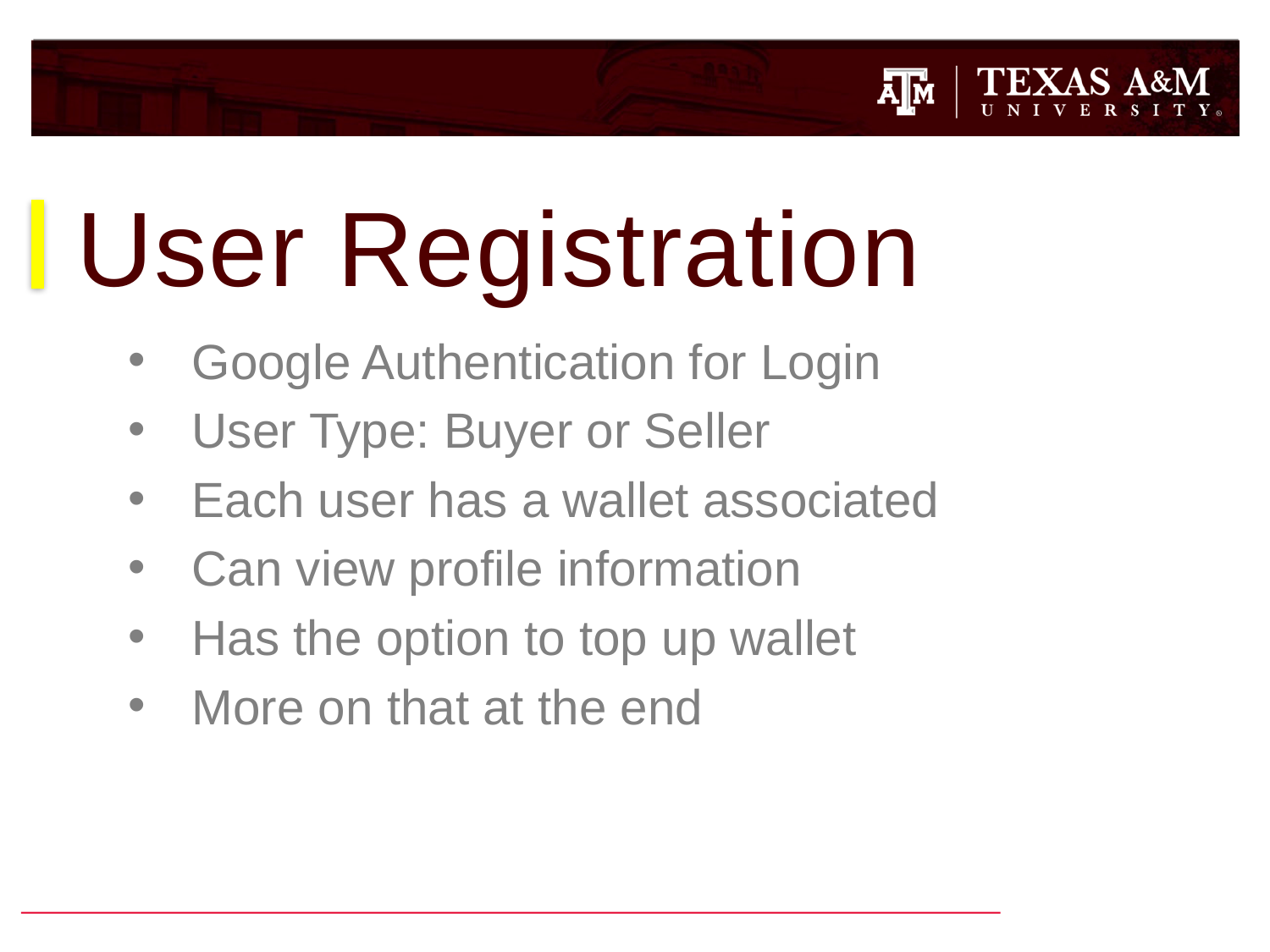

# User Registration
Google Authentication for Login
User Type: Buyer or Seller
Each user has a wallet associated
Can view profile information
Has the option to top up wallet
More on that at the end